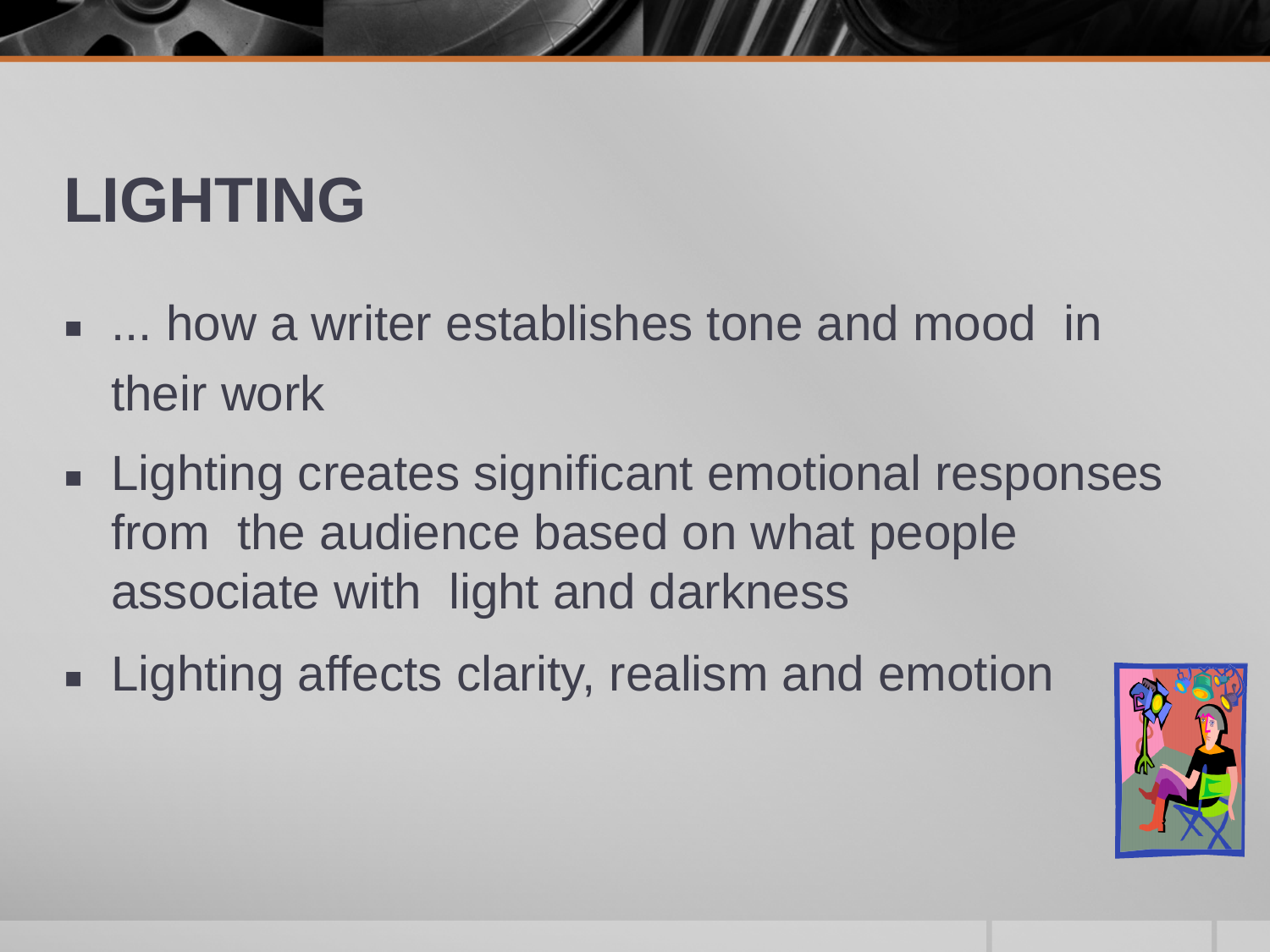

# LIGHTING
... how a writer establishes tone and mood  in their work
Lighting creates significant emotional responses from  the audience based on what people associate with  light and darkness
Lighting affects clarity, realism and emotion